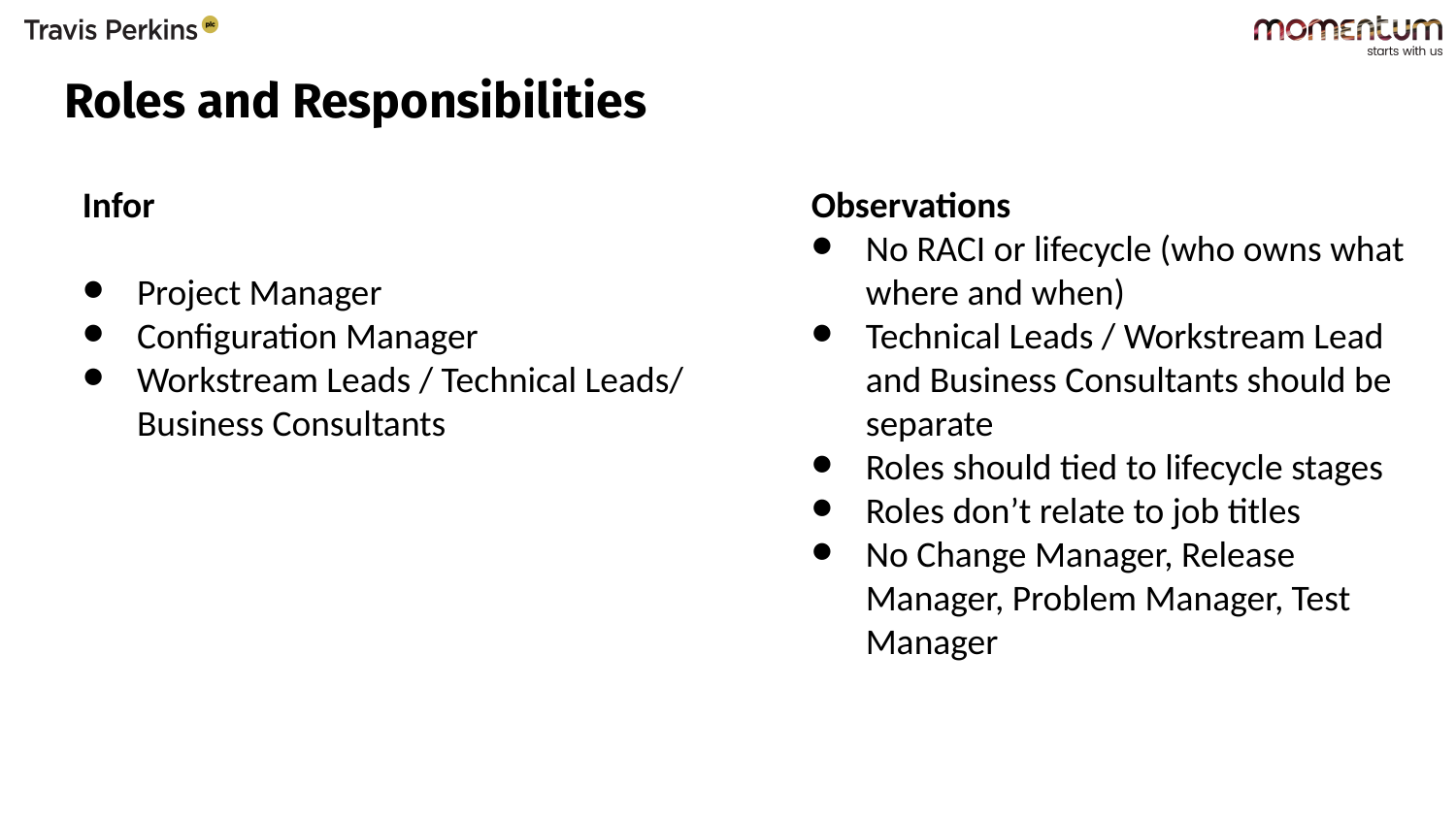

# Roles and Responsibilities
Infor

Project Manager
Configuration Manager
Workstream Leads / Technical Leads/ Business Consultants

Observations
No RACI or lifecycle (who owns what where and when)
Technical Leads / Workstream Lead and Business Consultants should be separate
Roles should tied to lifecycle stages
Roles don’t relate to job titles
No Change Manager, Release Manager, Problem Manager, Test Manager